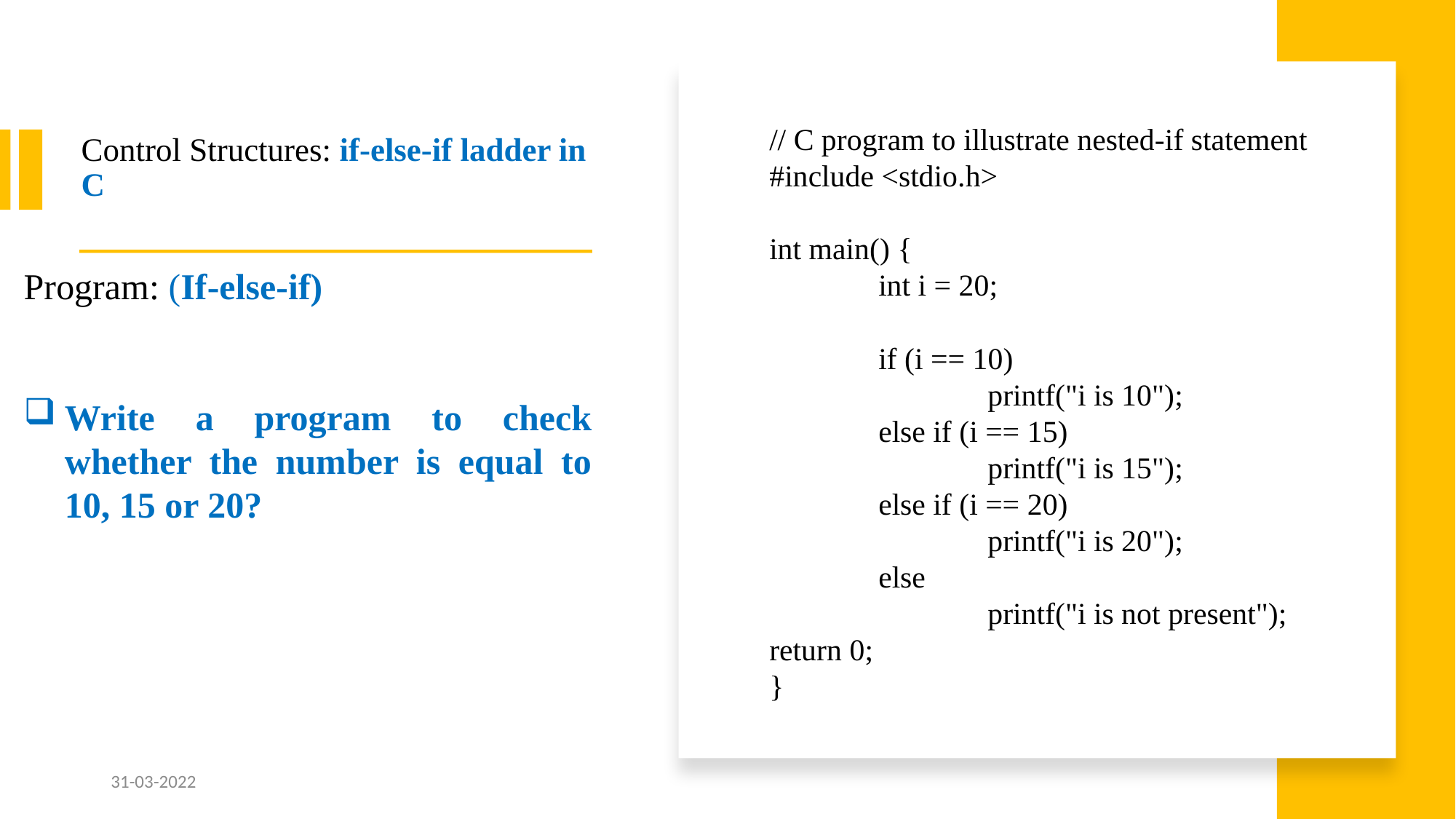

# Control Structures: if-else-if ladder in C
// C program to illustrate nested-if statement
#include <stdio.h>

int main() {
	int i = 20;

	if (i == 10)
		printf("i is 10");
	else if (i == 15)
		printf("i is 15");
	else if (i == 20)
		printf("i is 20");
	else
		printf("i is not present");
return 0;
}

Program: (If-else-if)

Write a program to check whether the number is equal to 10, 15 or 20?
31-03-2022
JSPM's RSCOE
22